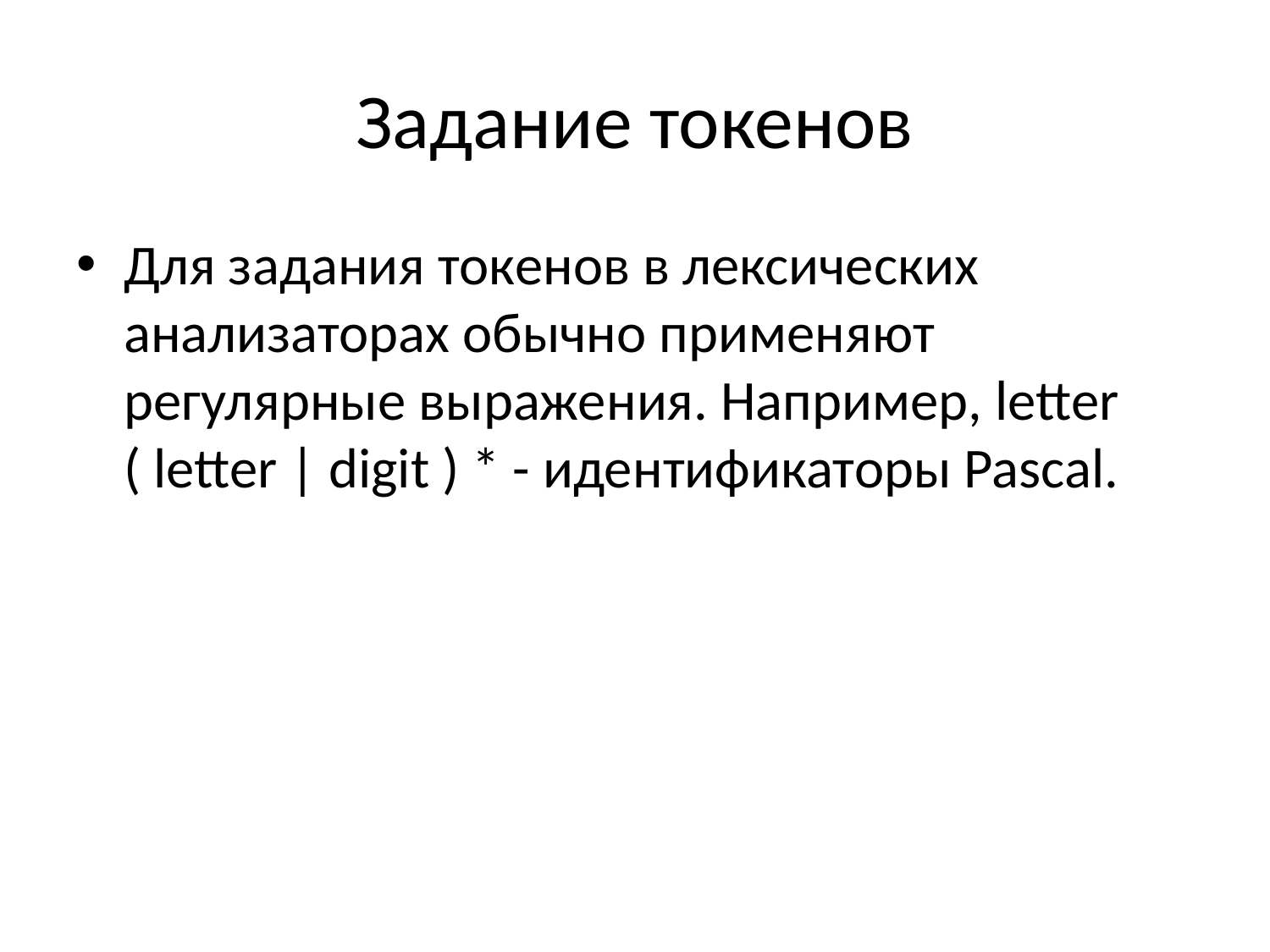

# Задание токенов
Для задания токенов в лексических анализаторах обычно применяют регулярные выражения. Например, letter ( letter | digit ) * - идентификаторы Pascal.